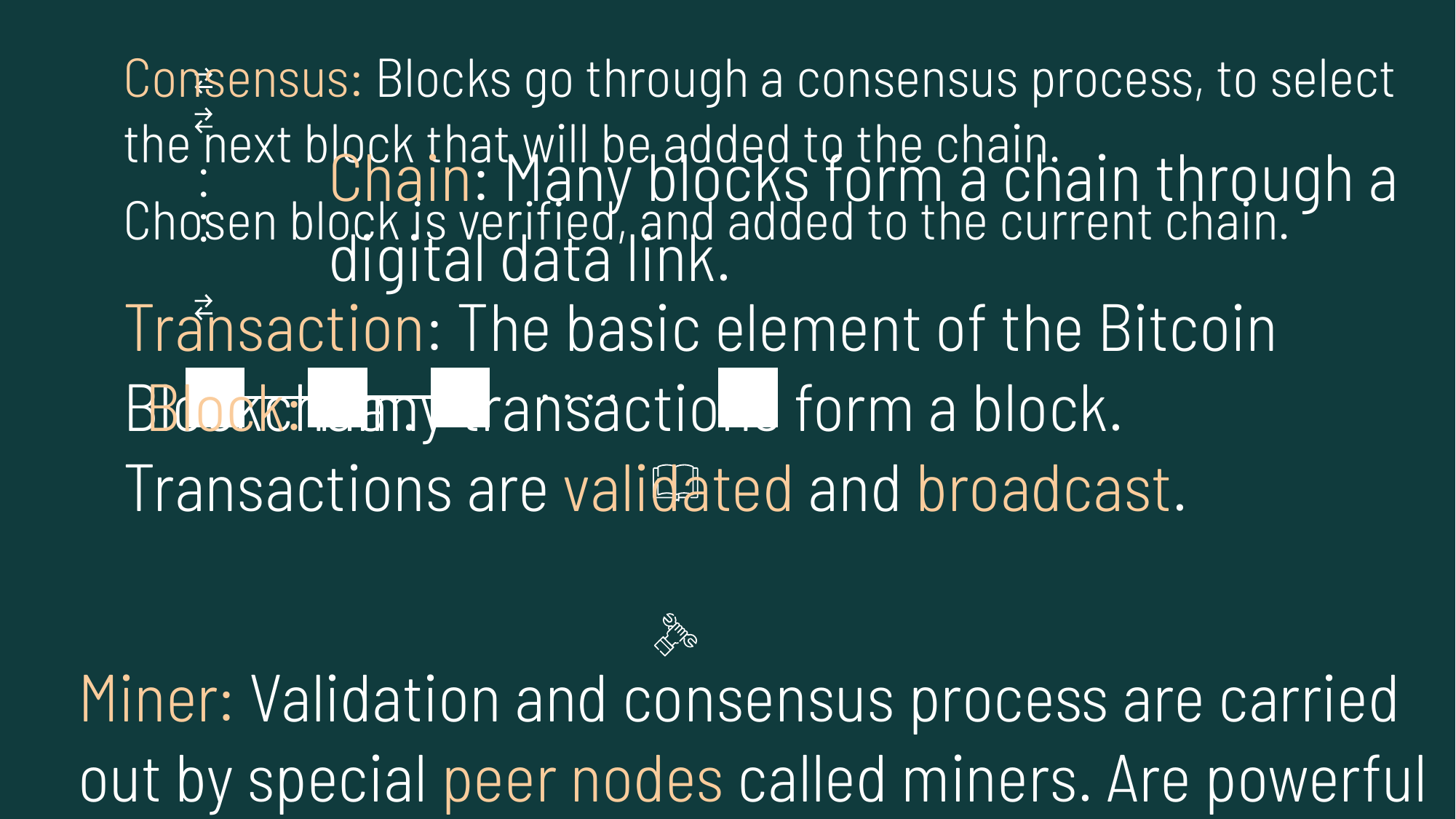

Consensus: Blocks go through a consensus process, to select the next block that will be added to the chain.
Chosen block is verified, and added to the current chain.

Chain: Many blocks form a chain through a digital data link.
Transaction: The basic element of the Bitcoin Blockchain.
Transactions are validated and broadcast.

Block: Many transactions form a block.

Miner: Validation and consensus process are carried out by special peer nodes called miners. Are powerful computers executing software defined by the blockchain protocol.